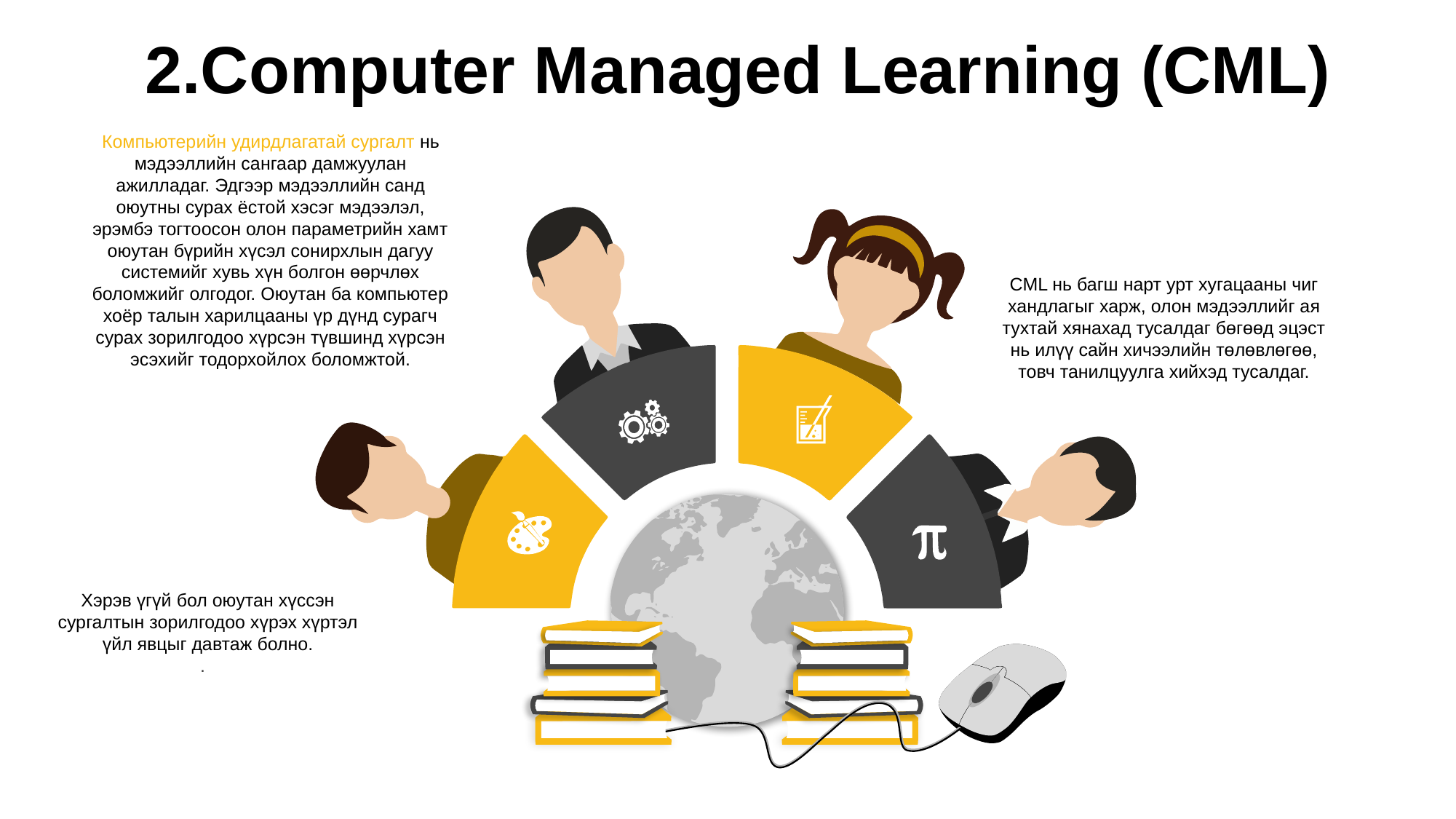

2.Computer Managed Learning (CML)
Компьютерийн удирдлагатай сургалт нь мэдээллийн сангаар дамжуулан ажилладаг. Эдгээр мэдээллийн санд оюутны сурах ёстой хэсэг мэдээлэл, эрэмбэ тогтоосон олон параметрийн хамт оюутан бүрийн хүсэл сонирхлын дагуу системийг хувь хүн болгон өөрчлөх боломжийг олгодог. Оюутан ба компьютер хоёр талын харилцааны үр дүнд сурагч сурах зорилгодоо хүрсэн түвшинд хүрсэн эсэхийг тодорхойлох боломжтой.

CML нь багш нарт урт хугацааны чиг хандлагыг харж, олон мэдээллийг ая тухтай хянахад тусалдаг бөгөөд эцэст нь илүү сайн хичээлийн төлөвлөгөө, товч танилцуулга хийхэд тусалдаг.

Хэрэв үгүй ​​бол оюутан хүссэн сургалтын зорилгодоо хүрэх хүртэл үйл явцыг давтаж болно.
.